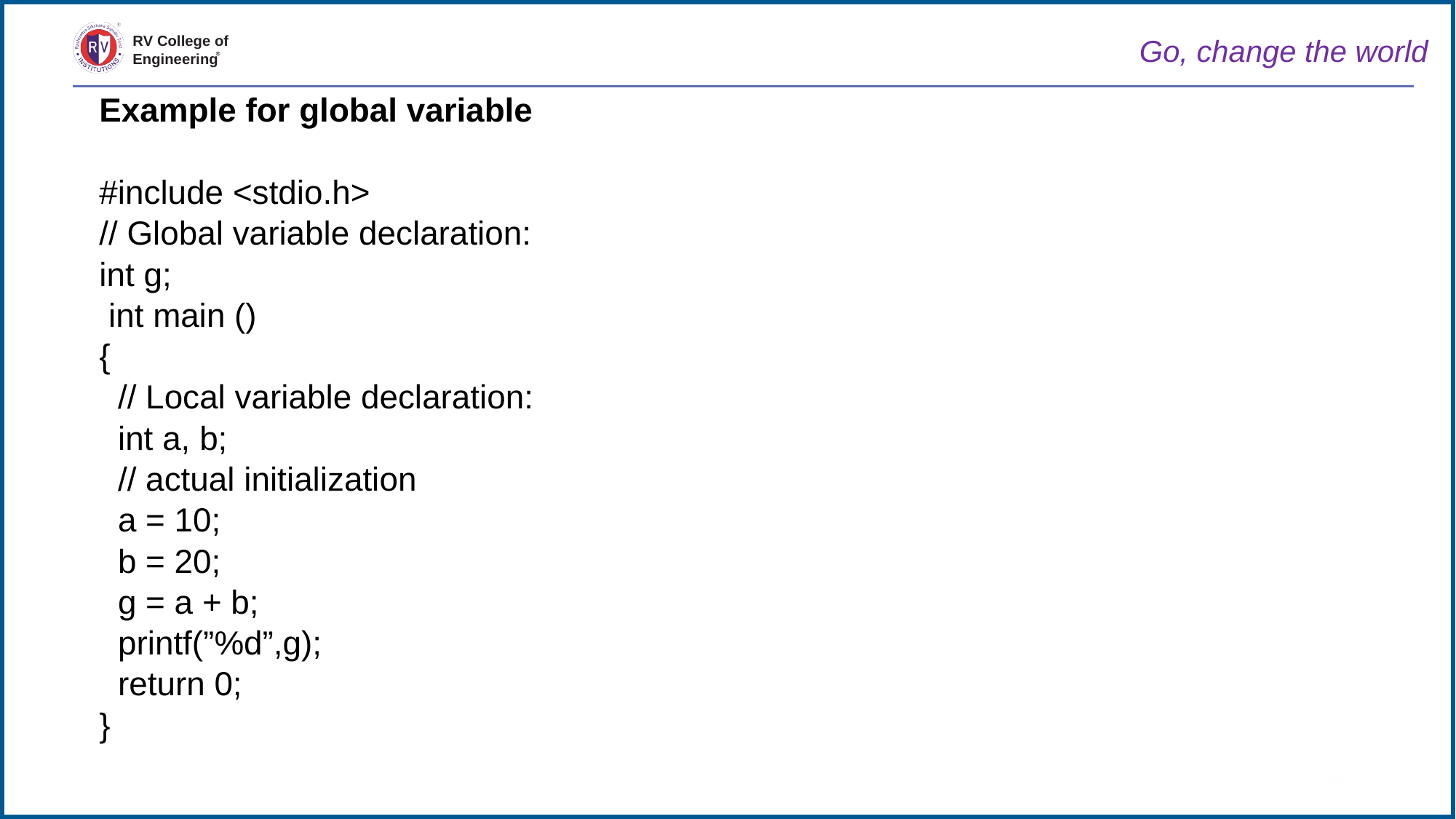

Go, change the world
RV College of
Engineering

Example for global variable

#include <stdio.h>
// Global variable declaration:
int g;
 int main ()
{
  // Local variable declaration:
  int a, b;
  // actual initialization
  a = 10;
  b = 20;
  g = a + b;
  printf(”%d”,g);
  return 0;
}

89